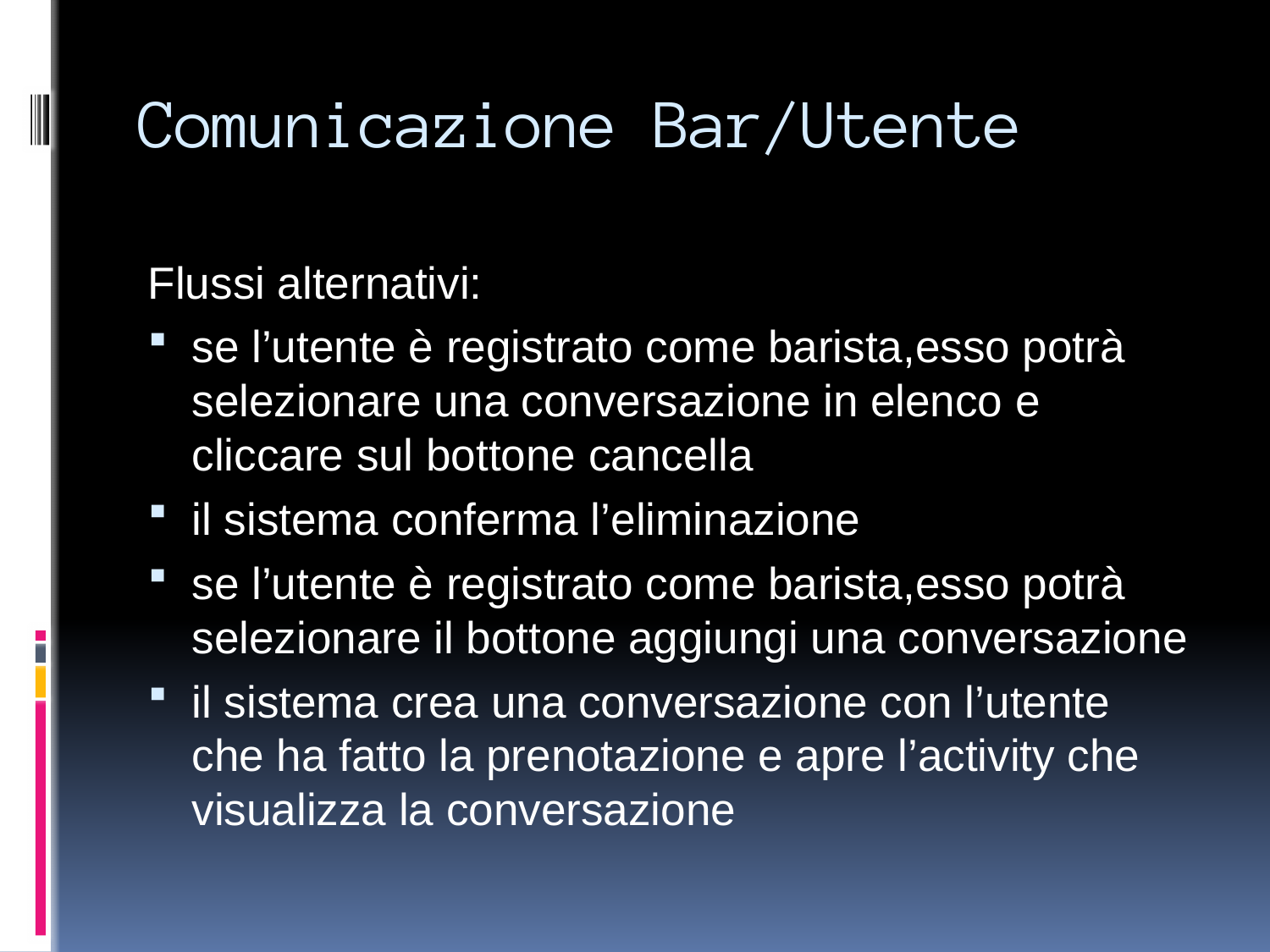

# Comunicazione Bar/Utente
Flussi alternativi:
se l’utente è registrato come barista,esso potrà selezionare una conversazione in elenco e cliccare sul bottone cancella
il sistema conferma l’eliminazione
se l’utente è registrato come barista,esso potrà selezionare il bottone aggiungi una conversazione
il sistema crea una conversazione con l’utente che ha fatto la prenotazione e apre l’activity che visualizza la conversazione